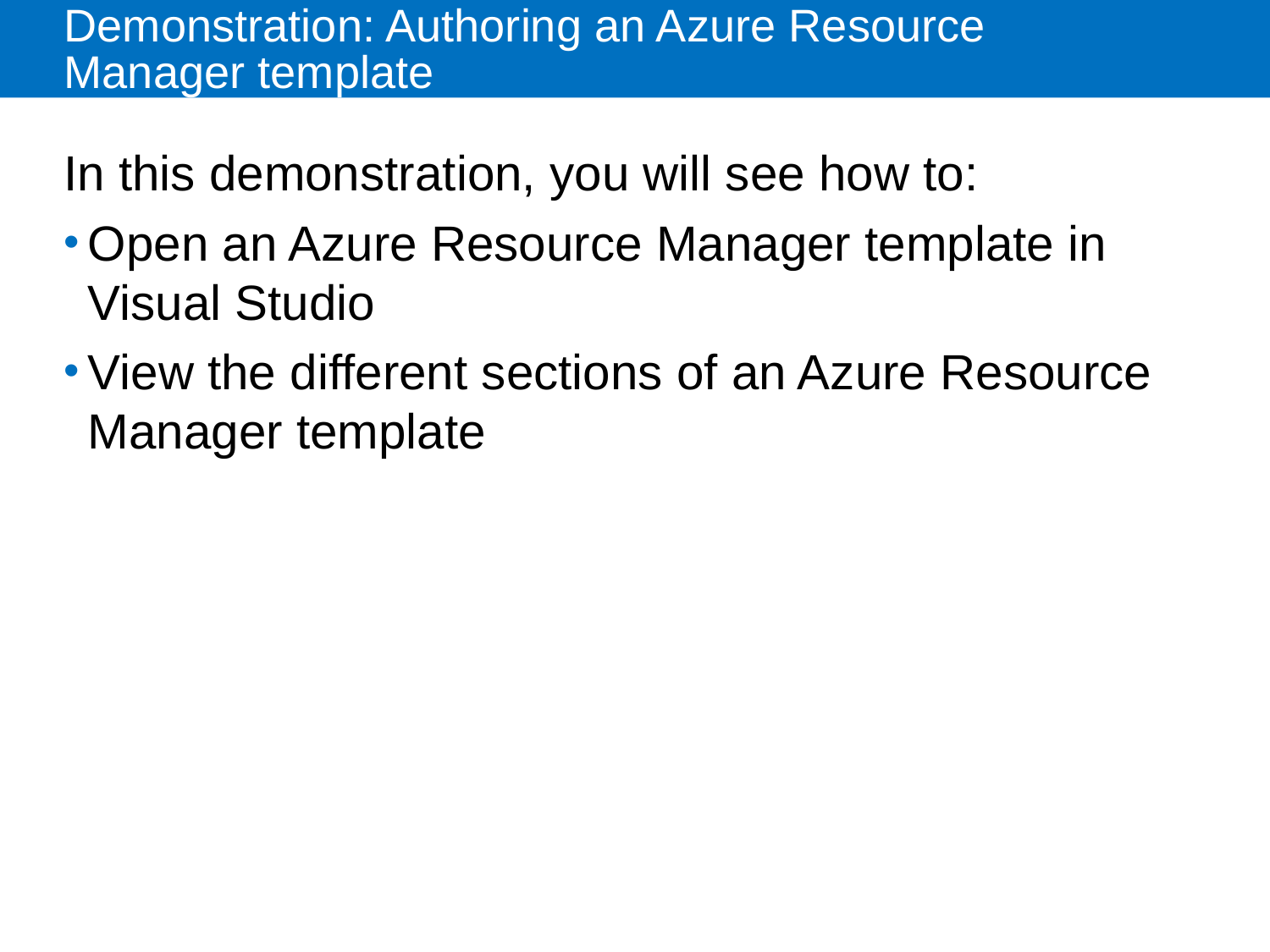

# Demonstration: Authoring an Azure Resource Manager template
In this demonstration, you will see how to:
Open an Azure Resource Manager template in Visual Studio
View the different sections of an Azure Resource Manager template